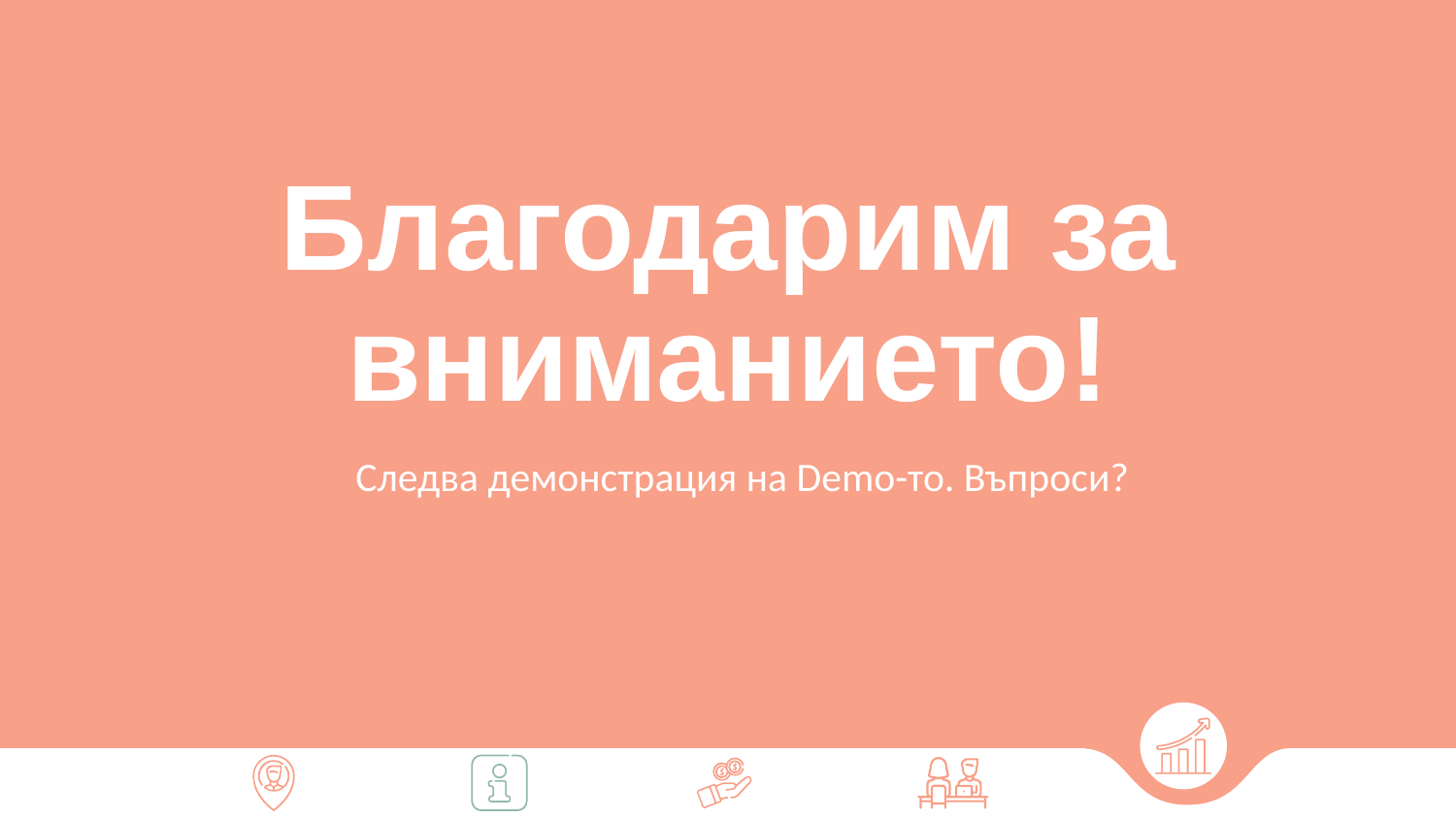

# Благодарим за вниманието!
Следва демонстрация на Demo-то. Въпроси?

a